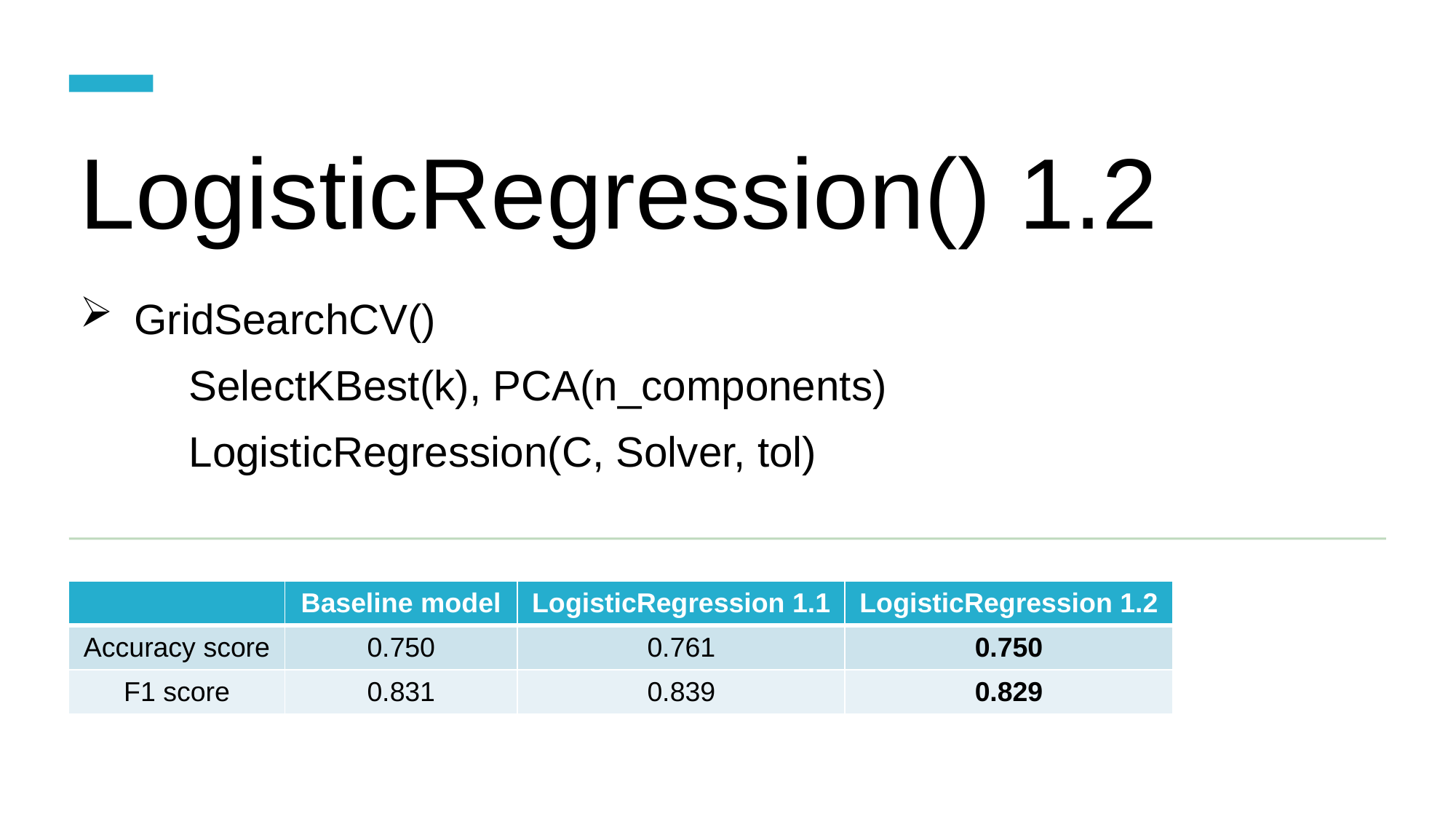

# LogisticRegression() 1.2
GridSearchCV()
	SelectKBest(k), PCA(n_components)
	LogisticRegression(C, Solver, tol)

|  | Baseline model | LogisticRegression 1.1 | LogisticRegression 1.2 |
| --- | --- | --- | --- |
| Accuracy score | 0.750 | 0.761 | 0.750 |
| F1 score | 0.831 | 0.839 | 0.829 |